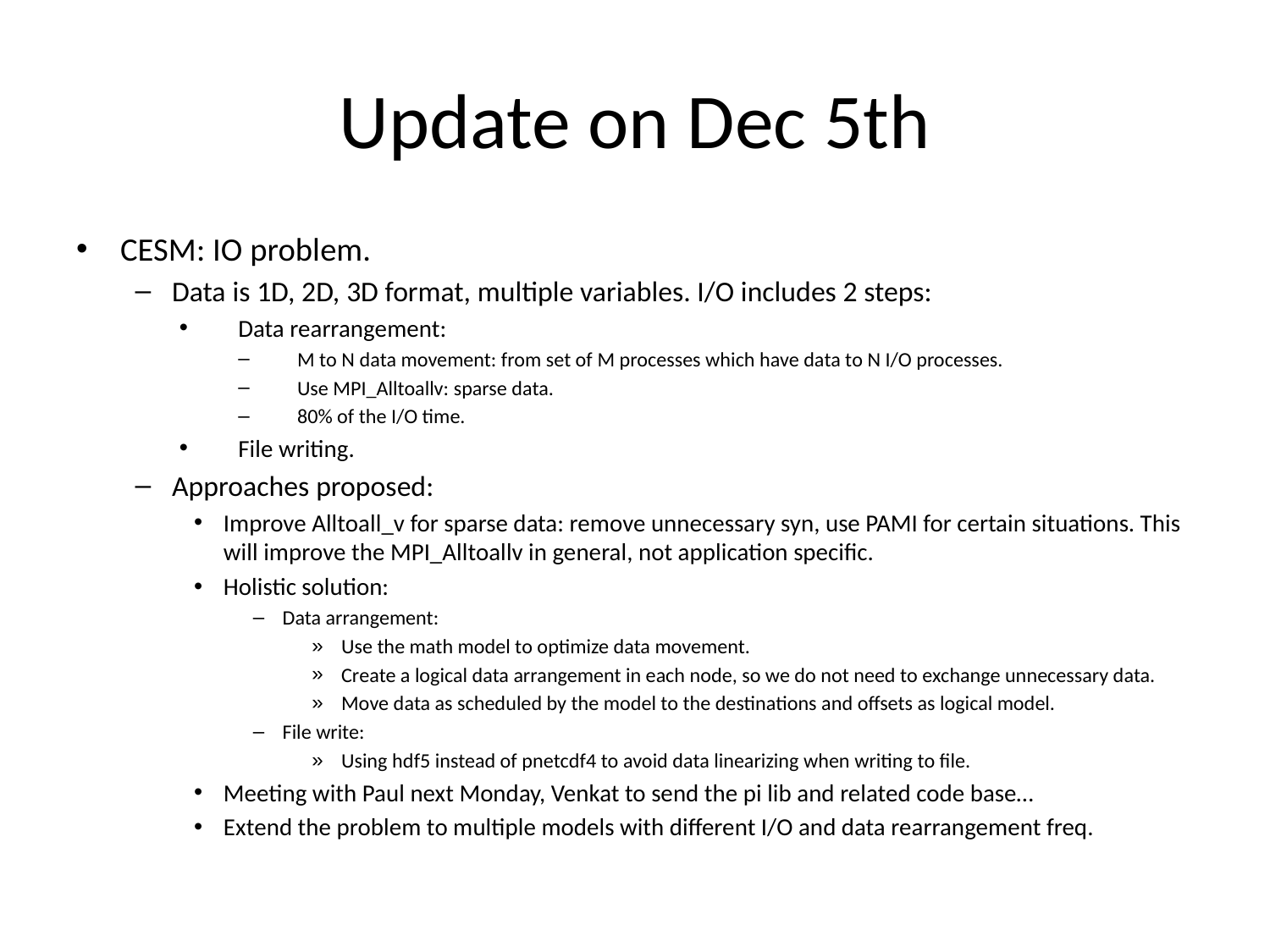

# Update on Dec 5th
CESM: IO problem.
Data is 1D, 2D, 3D format, multiple variables. I/O includes 2 steps:
Data rearrangement:
M to N data movement: from set of M processes which have data to N I/O processes.
Use MPI_Alltoallv: sparse data.
80% of the I/O time.
File writing.
Approaches proposed:
Improve Alltoall_v for sparse data: remove unnecessary syn, use PAMI for certain situations. This will improve the MPI_Alltoallv in general, not application specific.
Holistic solution:
Data arrangement:
Use the math model to optimize data movement.
Create a logical data arrangement in each node, so we do not need to exchange unnecessary data.
Move data as scheduled by the model to the destinations and offsets as logical model.
File write:
Using hdf5 instead of pnetcdf4 to avoid data linearizing when writing to file.
Meeting with Paul next Monday, Venkat to send the pi lib and related code base…
Extend the problem to multiple models with different I/O and data rearrangement freq.